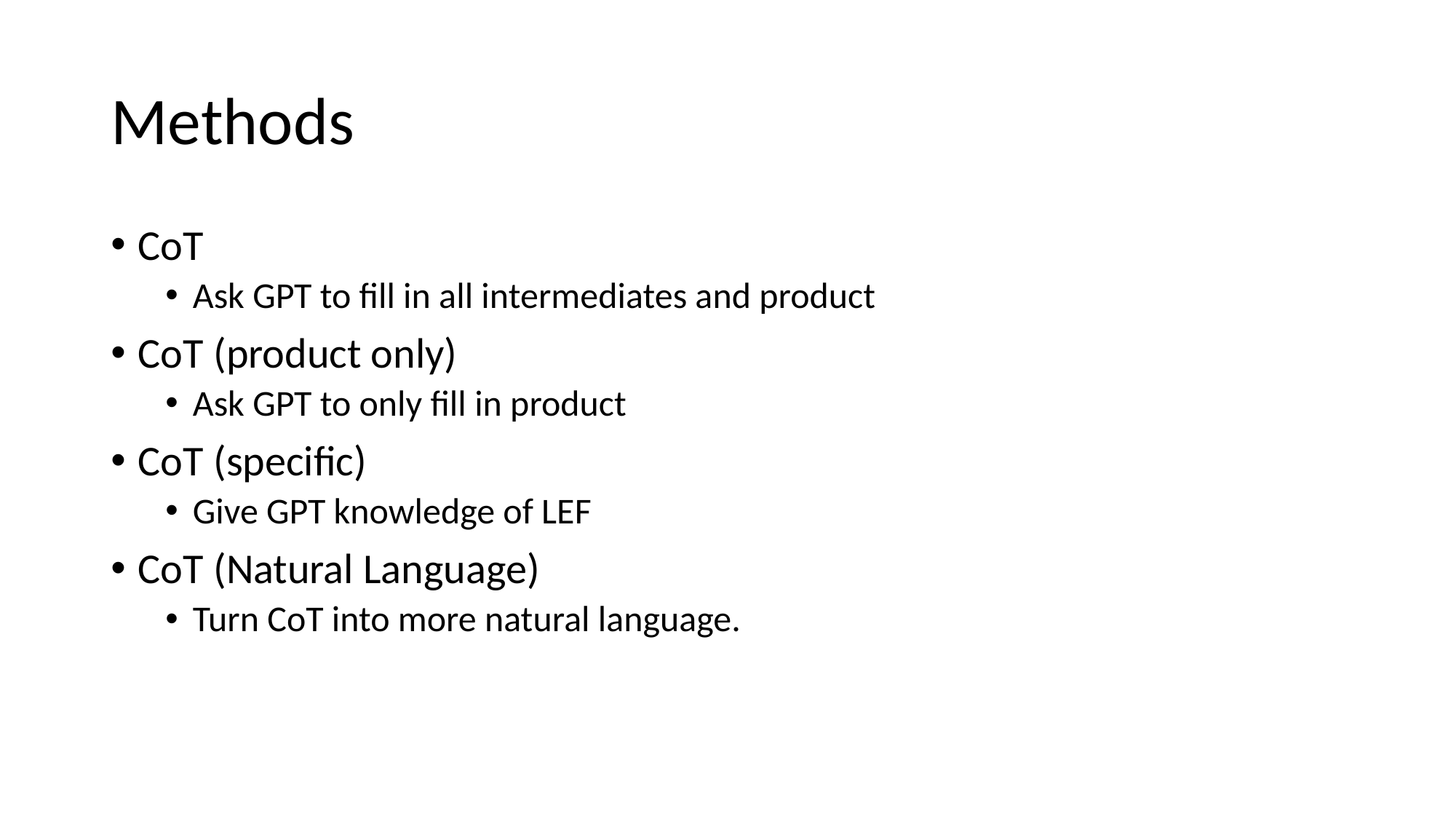

# Methods
CoT
Ask GPT to fill in all intermediates and product
CoT (product only)
Ask GPT to only fill in product
CoT (specific)
Give GPT knowledge of LEF
CoT (Natural Language)
Turn CoT into more natural language.